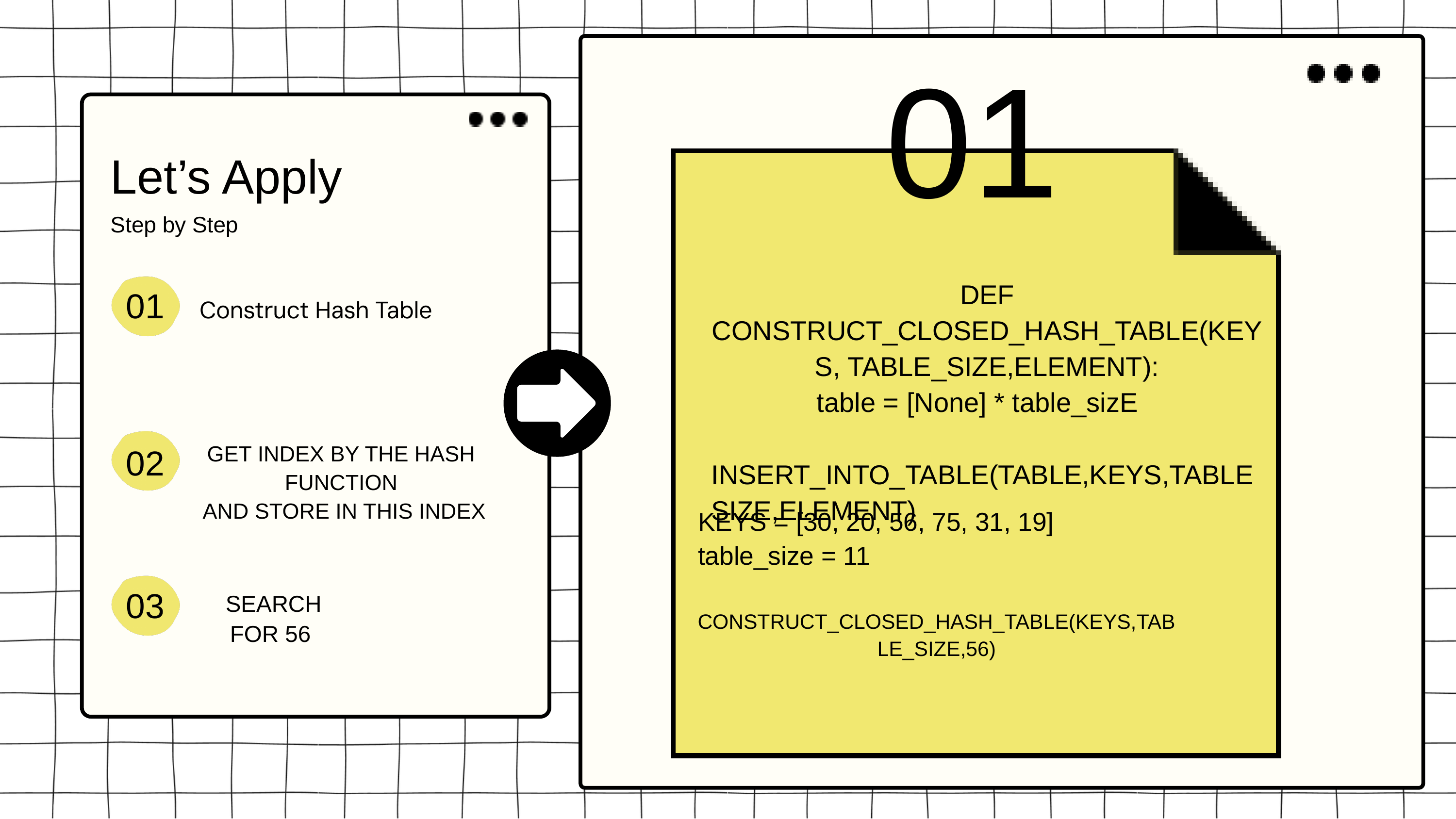

01

Let’s Apply

Step by Step
DEF CONSTRUCT_CLOSED_HASH_TABLE(KEYS, TABLE_SIZE,ELEMENT):
              table = [None] * table_sizE
                         INSERT_INTO_TABLE(TABLE,KEYS,TABLESIZE,ELEMENT)

01
Construct Hash Table

02
GET INDEX BY THE HASH FUNCTION
 AND STORE IN THIS INDEX

KEYS = [30, 20, 56, 75, 31, 19]
table_size = 11

03
 CONSTRUCT_CLOSED_HASH_TABLE(KEYS,TABLE_SIZE,56)
 SEARCH FOR 56